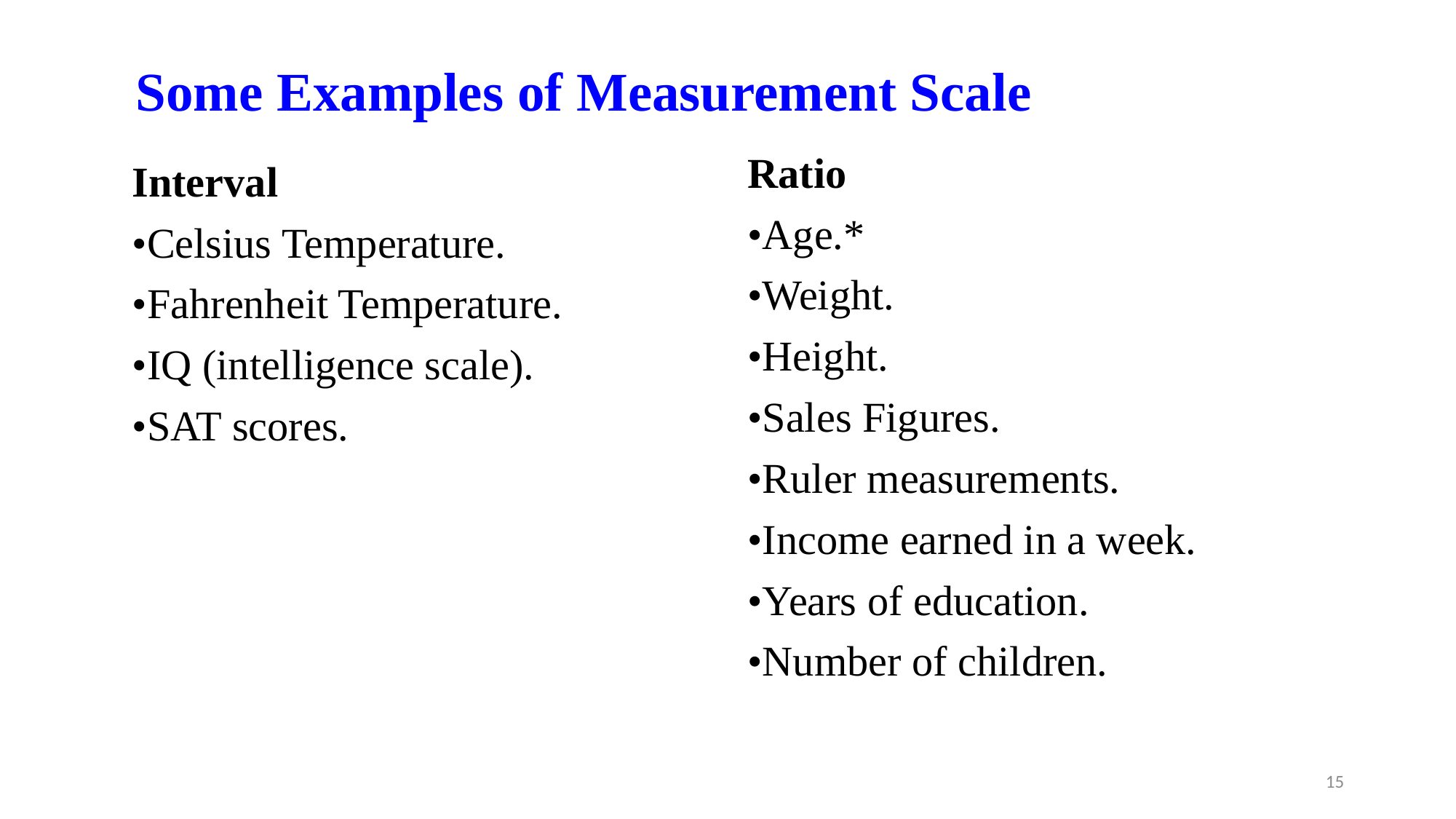

Some Examples of Measurement Scale
Ratio
•Age.*
•Weight.
•Height.
•Sales Figures.
•Ruler measurements.
•Income earned in a week.
•Years of education.
•Number of children.
Interval
•Celsius Temperature.
•Fahrenheit Temperature.
•IQ (intelligence scale).
•SAT scores.

15